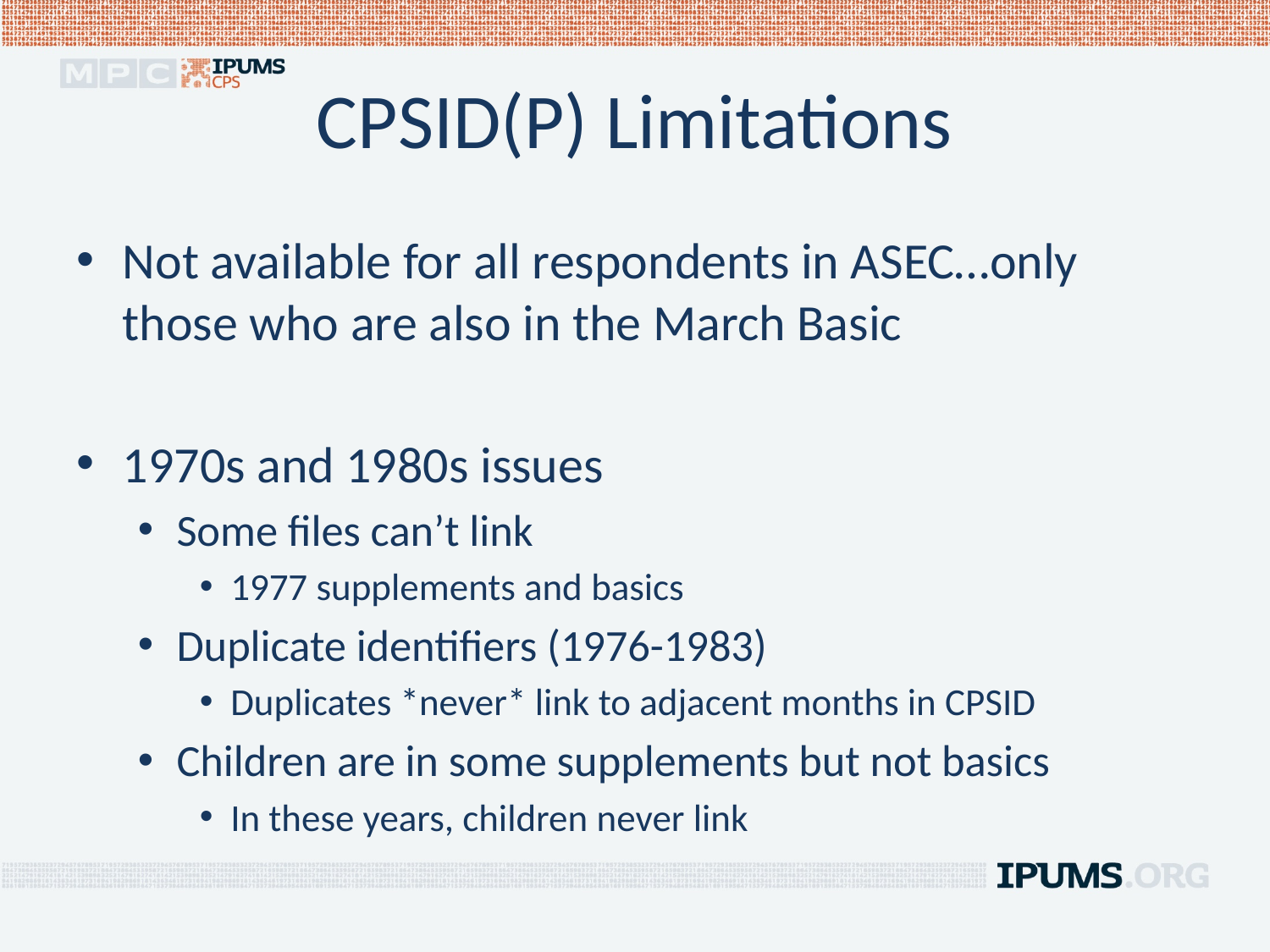

# CPSID(P) Limitations
Not available for all respondents in ASEC…only those who are also in the March Basic

1970s and 1980s issues
Some files can’t link
1977 supplements and basics
Duplicate identifiers (1976-1983)
Duplicates *never* link to adjacent months in CPSID
Children are in some supplements but not basics
In these years, children never link